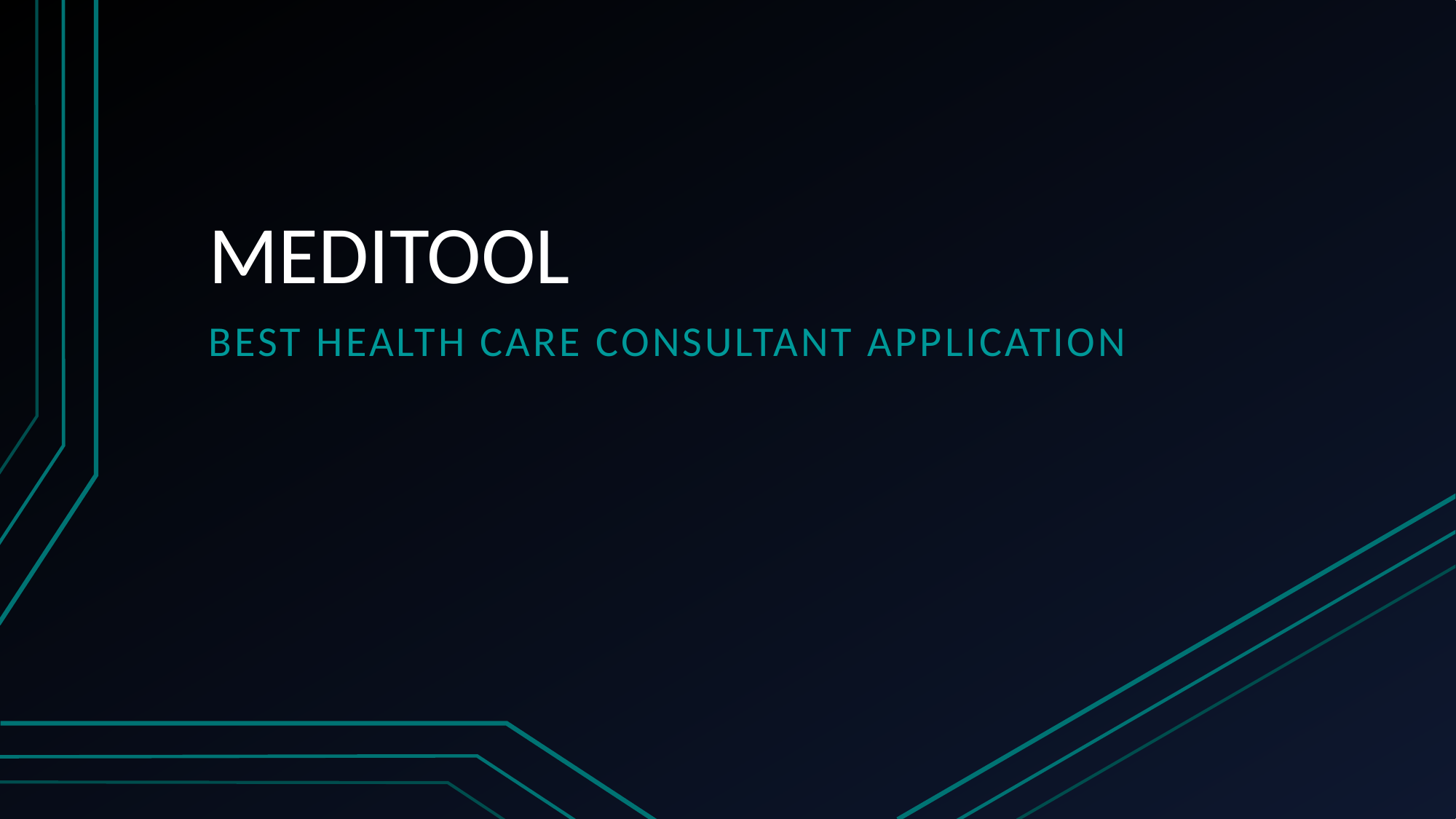

# MEDITOOL
Best health care consultant application